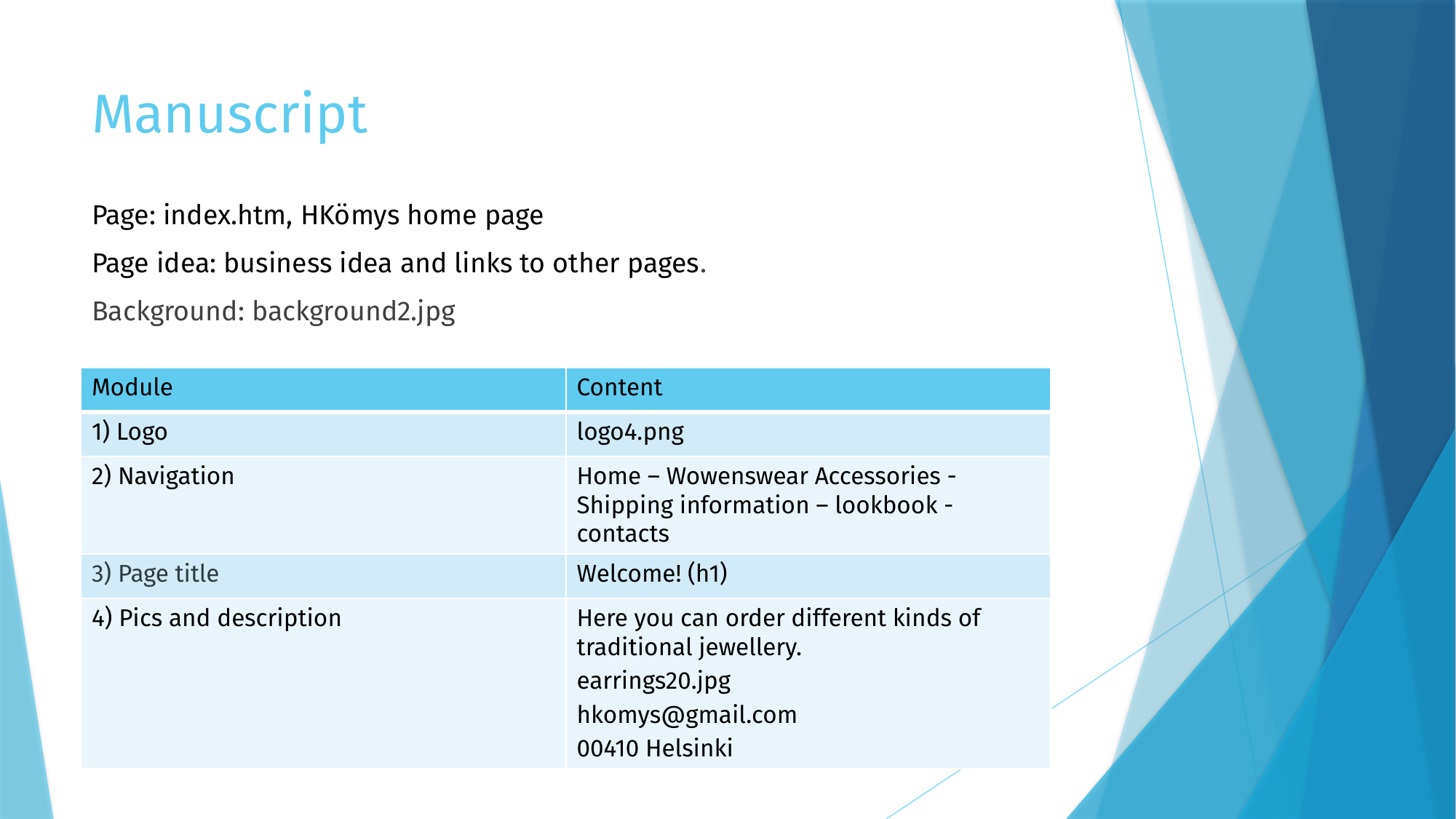

# Manuscript
Page: index.htm, HKömys home page
Page idea: business idea and links to other pages.
Background: background2.jpg

| Module | Content |
| --- | --- |
| 1) Logo | logo4.png |
| 2) Navigation | Home – Wowenswear Accessories -Shipping information – lookbook -contacts |
| 3) Page title | Welcome! (h1) |
| 4) Pics and description | Here you can order different kinds of traditional jewellery. earrings20.jpg hkomys@gmail.com 00410 Helsinki |